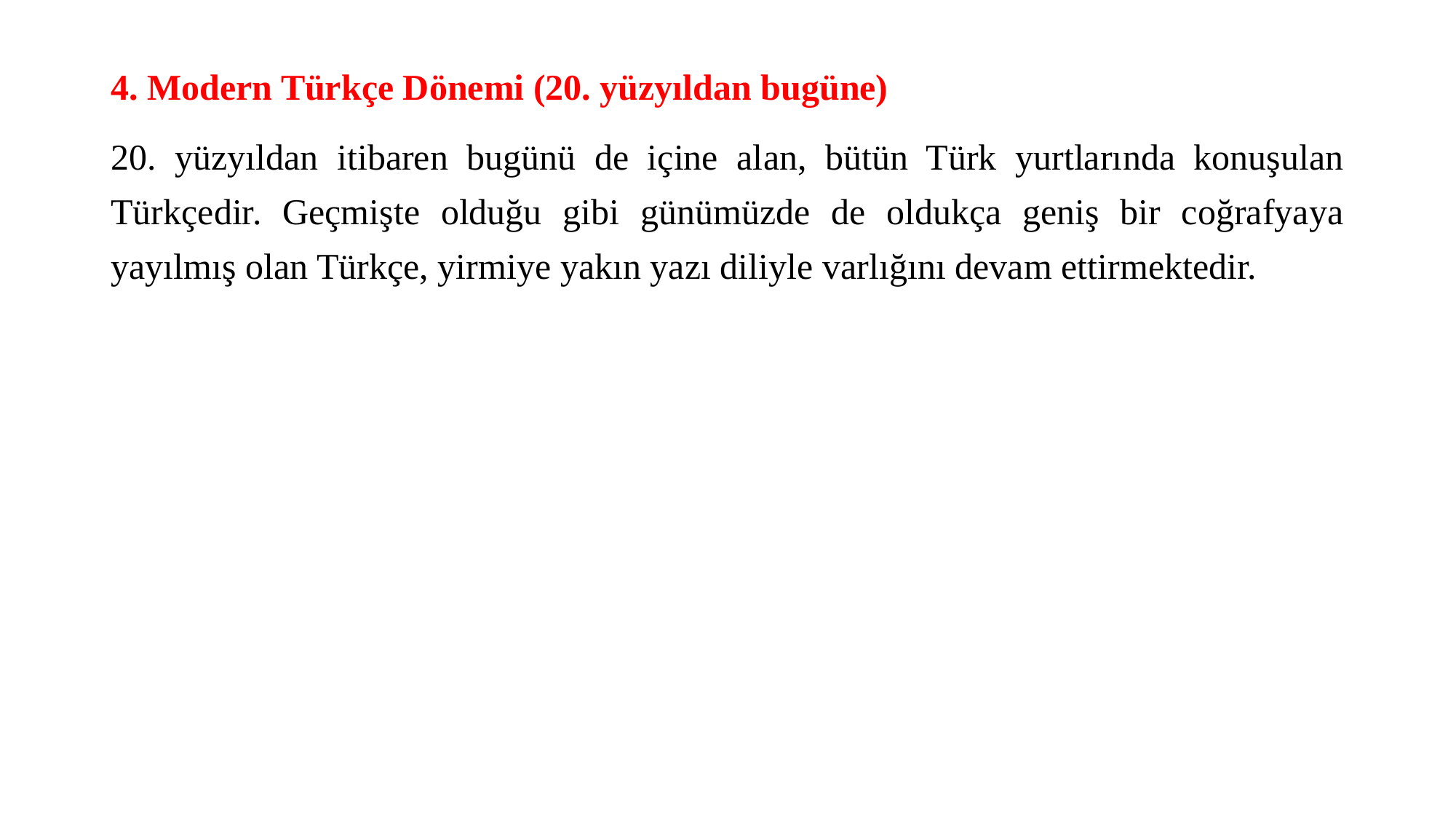

4. Modern Türkçe Dönemi (20. yüzyıldan bugüne)
20. yüzyıldan itibaren bugünü de içine alan, bütün Türk yurtlarında konuşulan Türkçedir. Geçmişte olduğu gibi günümüzde de oldukça geniş bir coğrafyaya yayılmış olan Türkçe, yirmiye yakın yazı diliyle varlığını devam ettirmektedir.